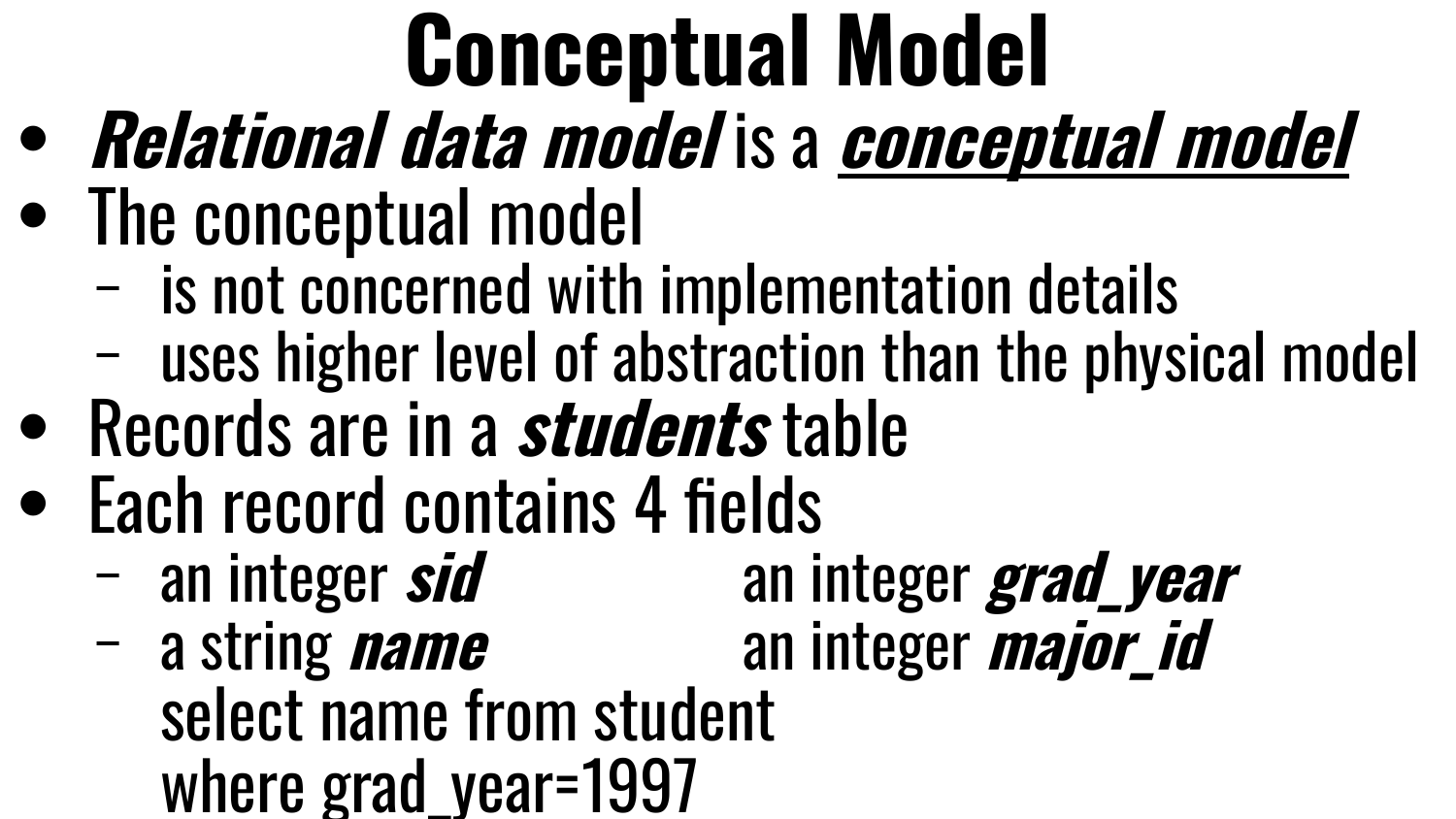

# Conceptual Model
Relational data model is a conceptual model
The conceptual model
is not concerned with implementation details
uses higher level of abstraction than the physical model
Records are in a students table
Each record contains 4 fields
an integer sid		an integer grad_year
a string name		an integer major_id
select name from student
where grad_year=1997